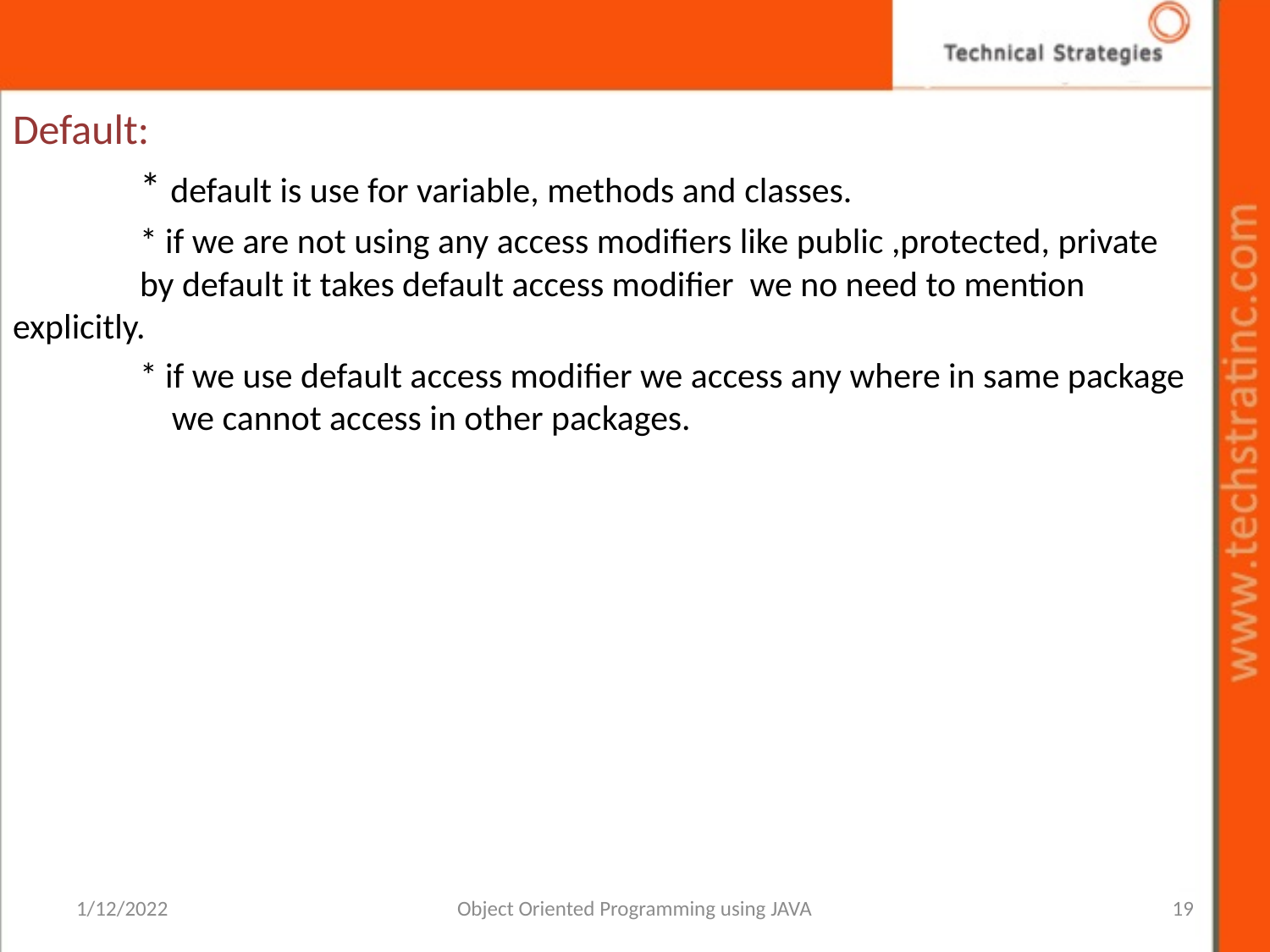

Default:
	* default is use for variable, methods and classes.
	* if we are not using any access modifiers like public ,protected, private 	by default it takes default access modifier  we no need to mention 	explicitly.
	* if we use default access modifier we access any where in same package 	    we cannot access in other packages.

1/12/2022
Object Oriented Programming using JAVA
19